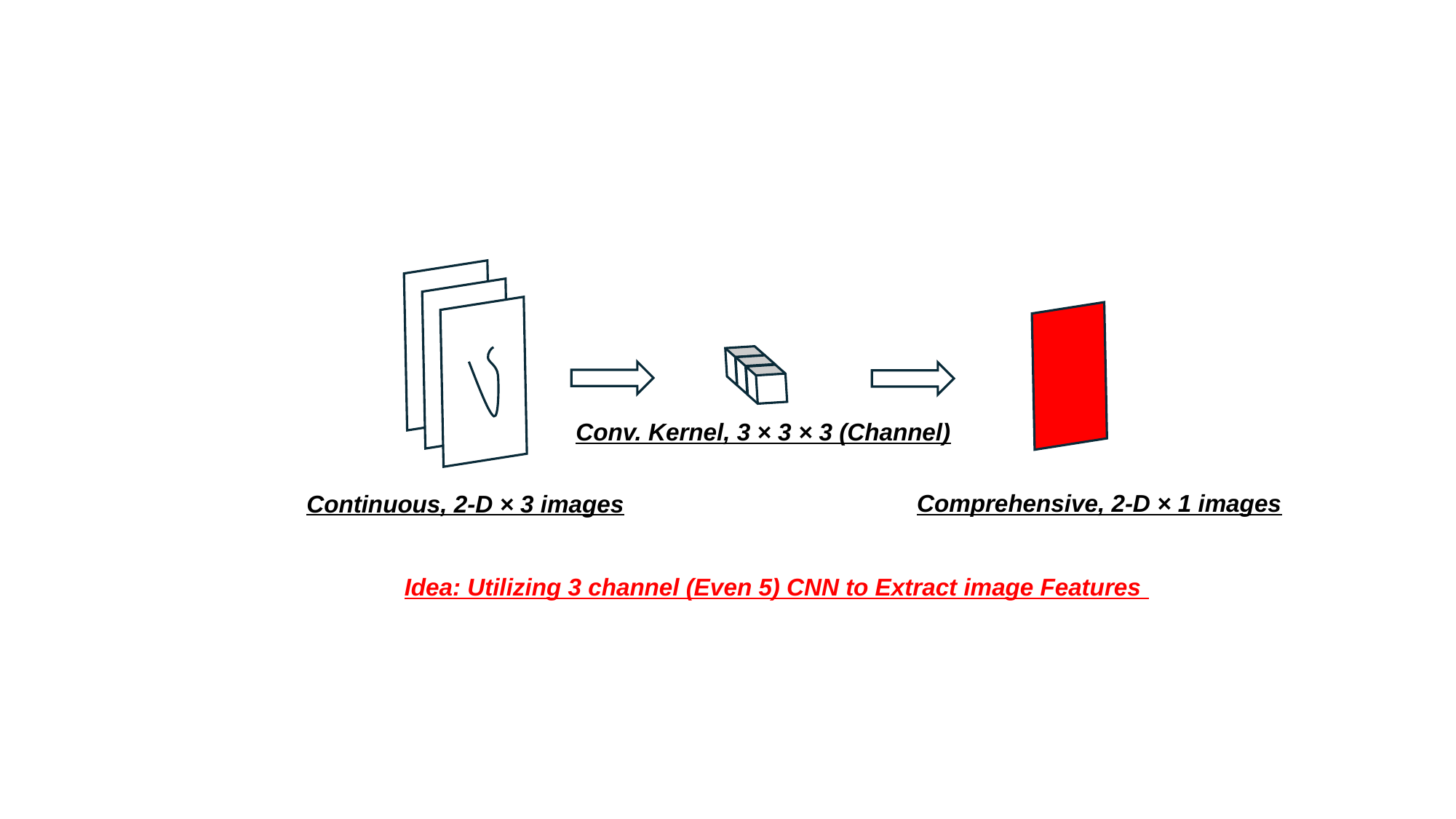

Conv. Kernel, 3 × 3 × 3 (Channel)
Comprehensive, 2-D × 1 images
Continuous, 2-D × 3 images
Idea: Utilizing 3 channel (Even 5) CNN to Extract image Features